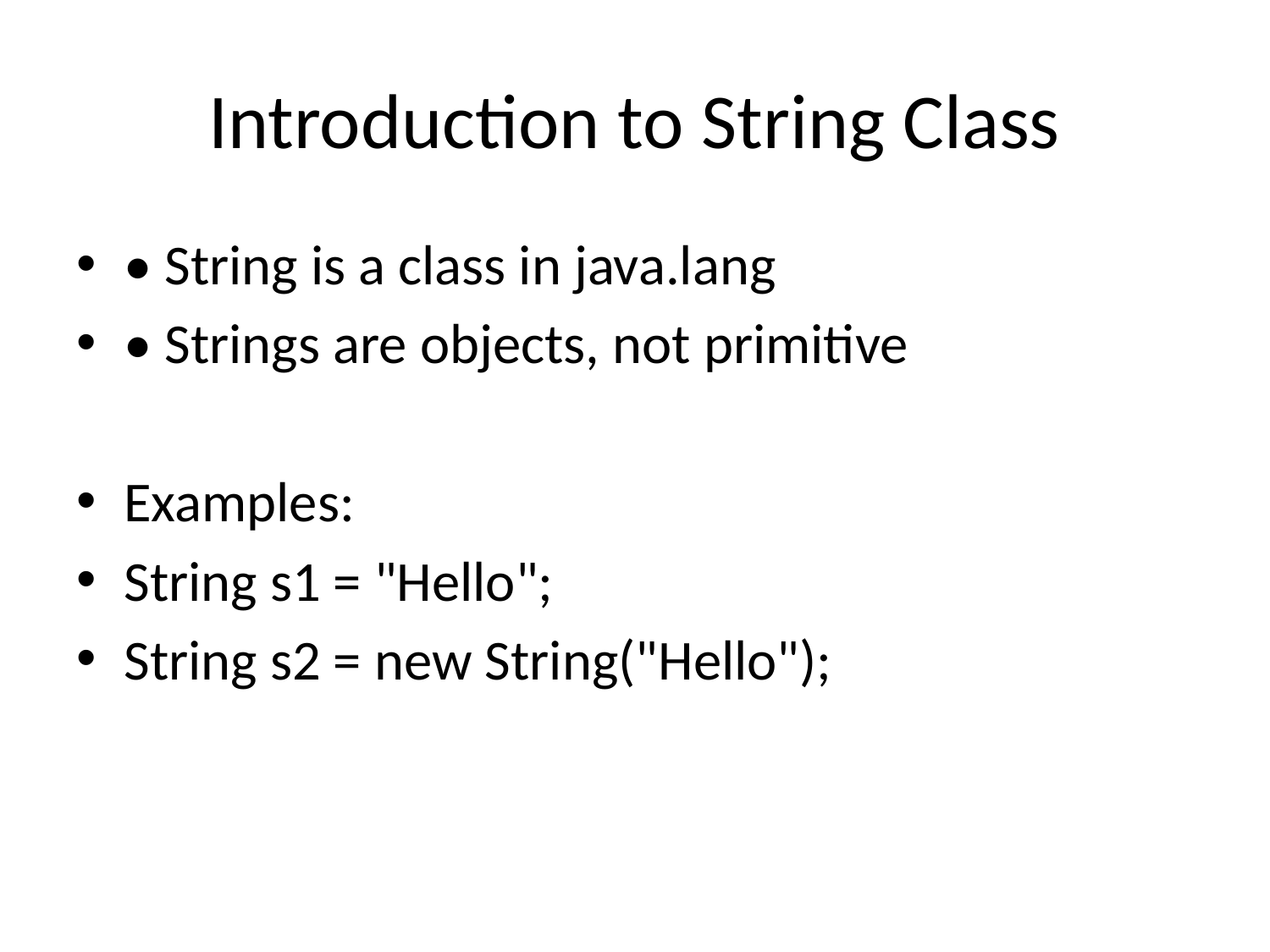

# Introduction to String Class
• String is a class in java.lang
• Strings are objects, not primitive

Examples:
String s1 = "Hello";
String s2 = new String("Hello");